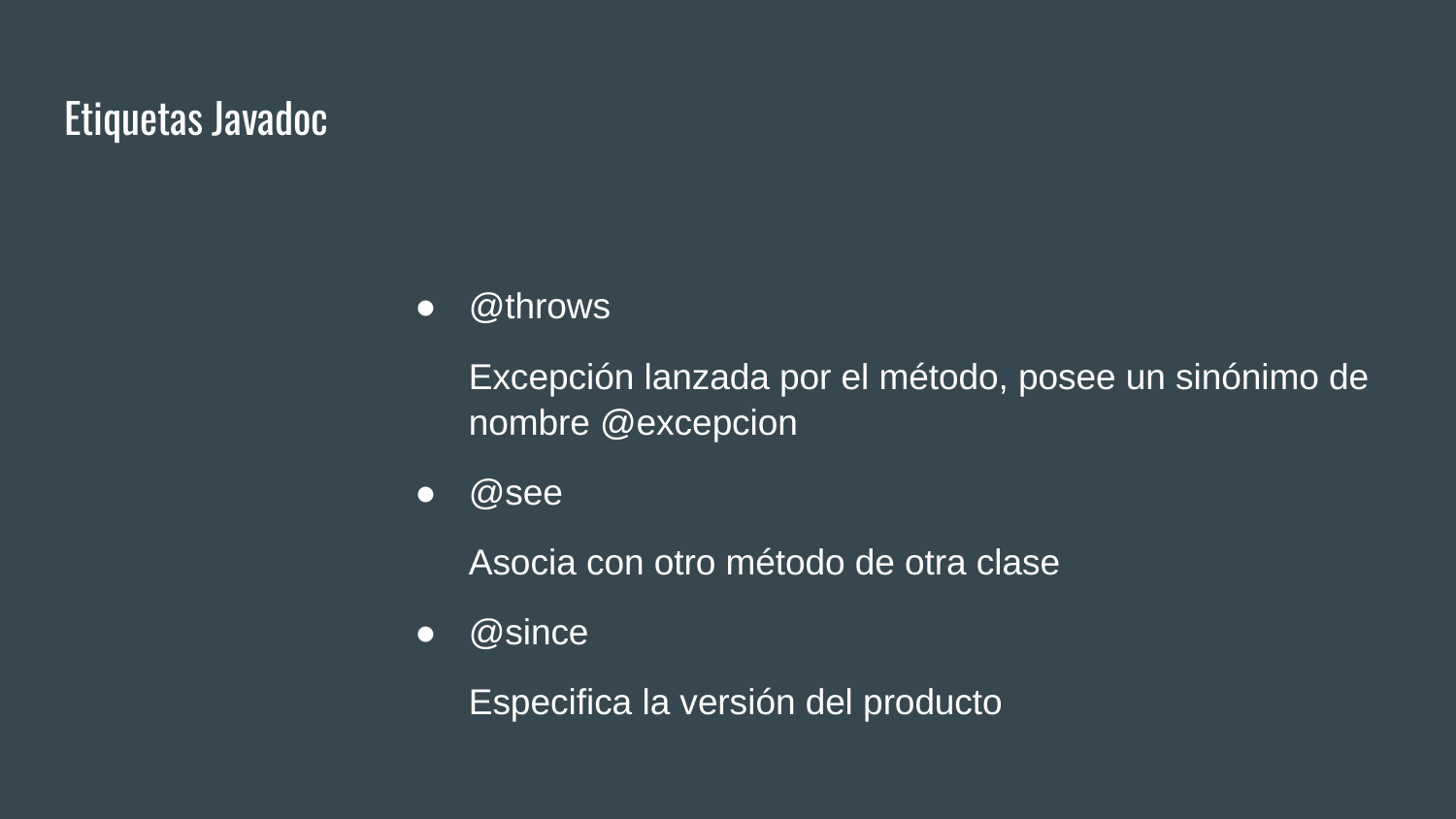

# Etiquetas Javadoc
@throws
Excepción lanzada por el método, posee un sinónimo de nombre @excepcion
@see
Asocia con otro método de otra clase
@since
Especifica la versión del producto